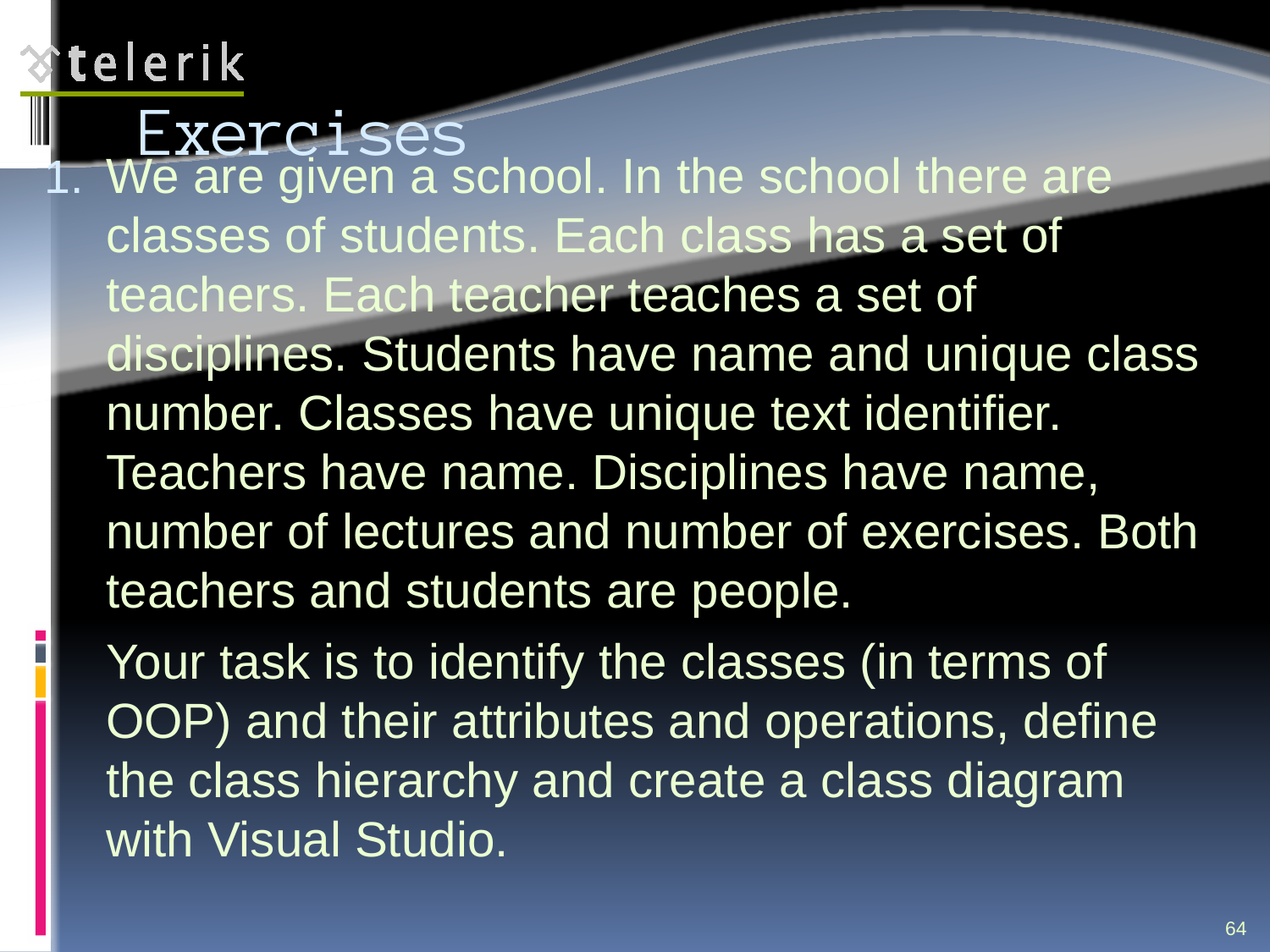

# Exercises
We are given a school. In the school there are classes of students. Each class has a set of teachers. Each teacher teaches a set of disciplines. Students have name and unique class number. Classes have unique text identifier. Teachers have name. Disciplines have name, number of lectures and number of exercises. Both teachers and students are people.
	Your task is to identify the classes (in terms of  OOP) and their attributes and operations, define the class hierarchy and create a class diagram with Visual Studio.
64